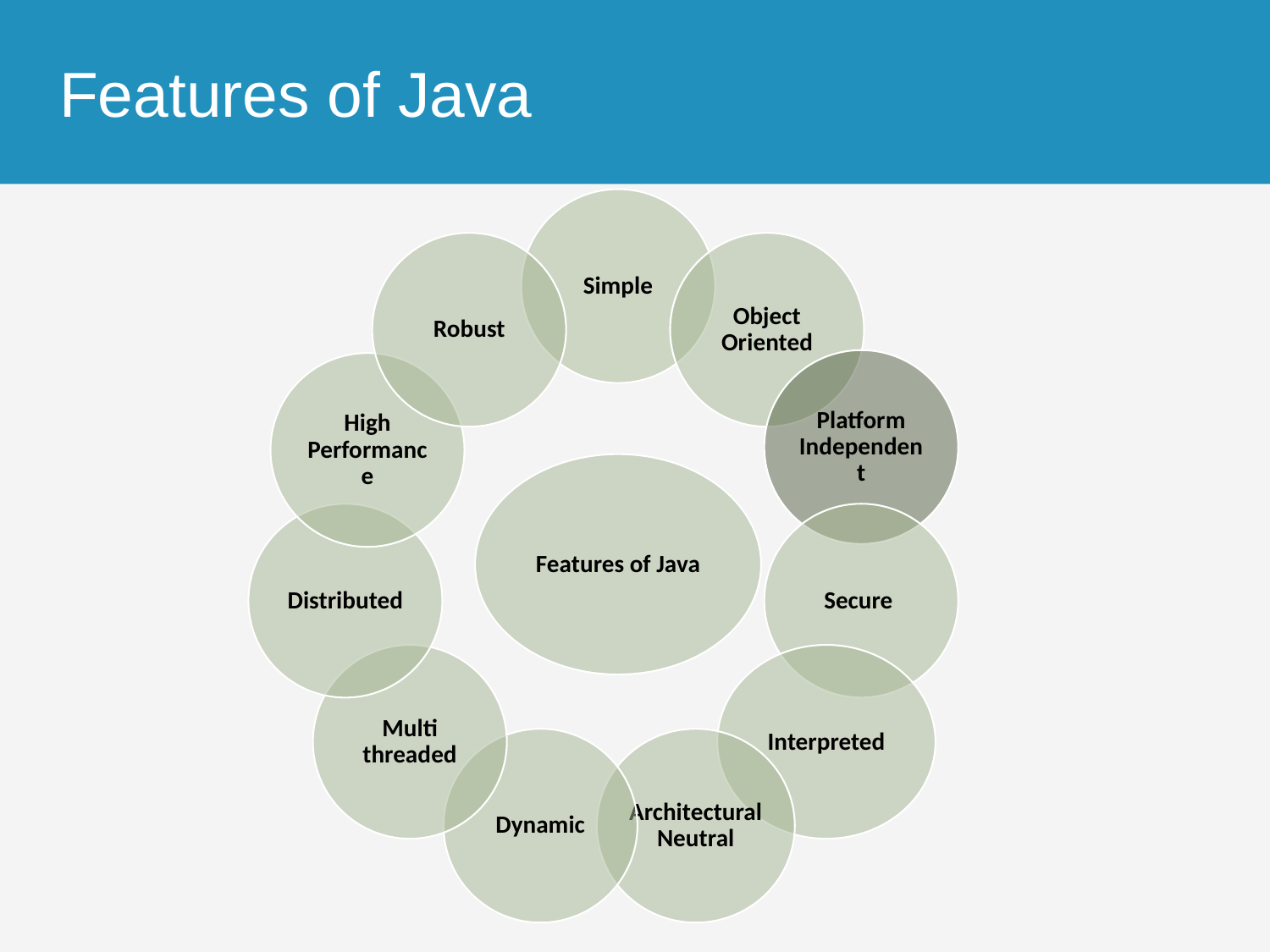

# Features of Java
Features of Java
Simple
Object Oriented
Platform Independent
Secure
Interpreted
Architectural Neutral
Dynamic
Multi threaded
Distributed
High Performance
Robust